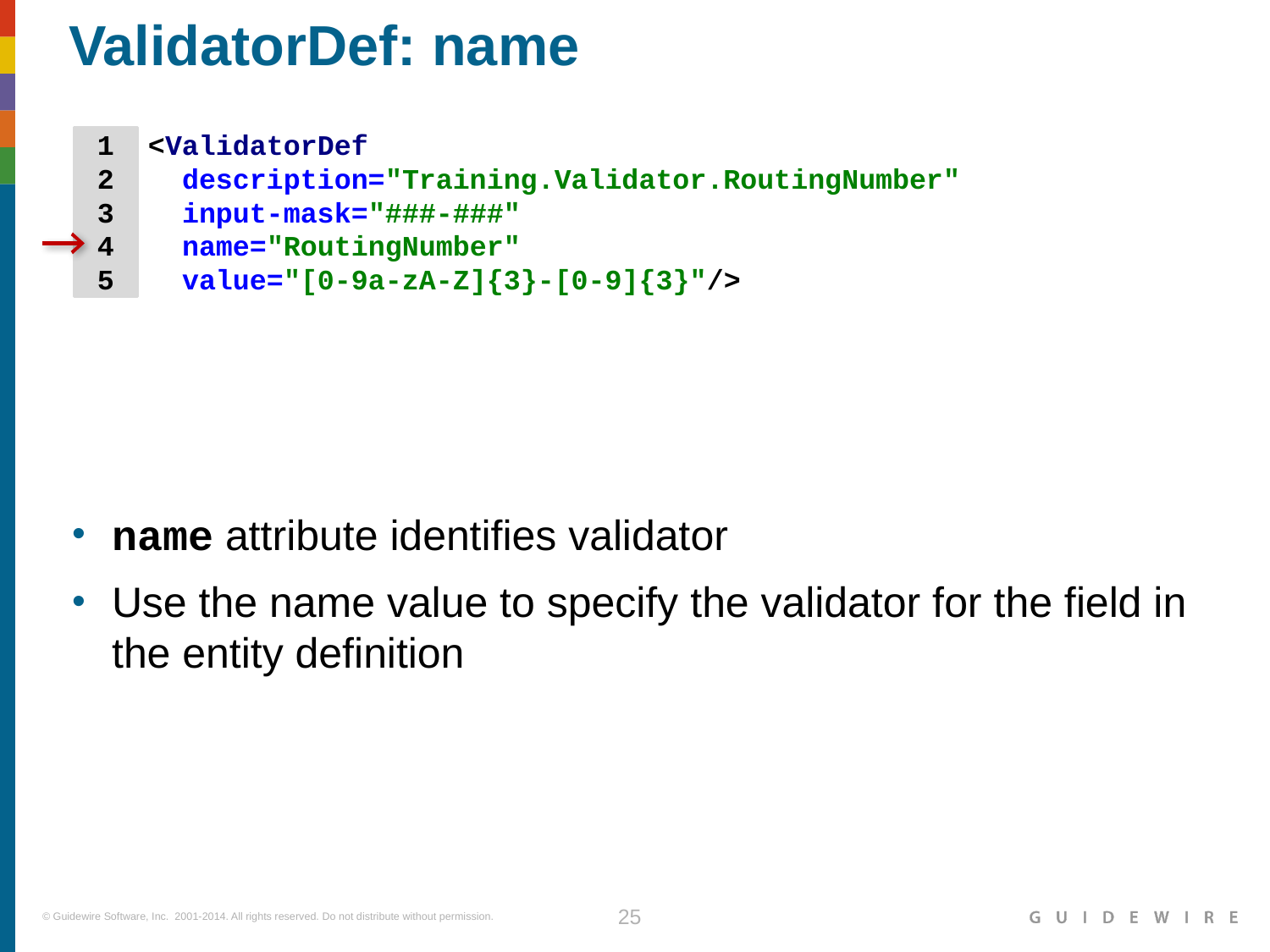

# ValidatorDef: name
  1  <ValidatorDef
  2    description="Training.Validator.RoutingNumber"
  3    input-mask="###-###"
  4    name="RoutingNumber"
  5    value="[0-9a-zA-Z]{3}-[0-9]{3}"/>

name attribute identifies validator
Use the name value to specify the validator for the field in the entity definition